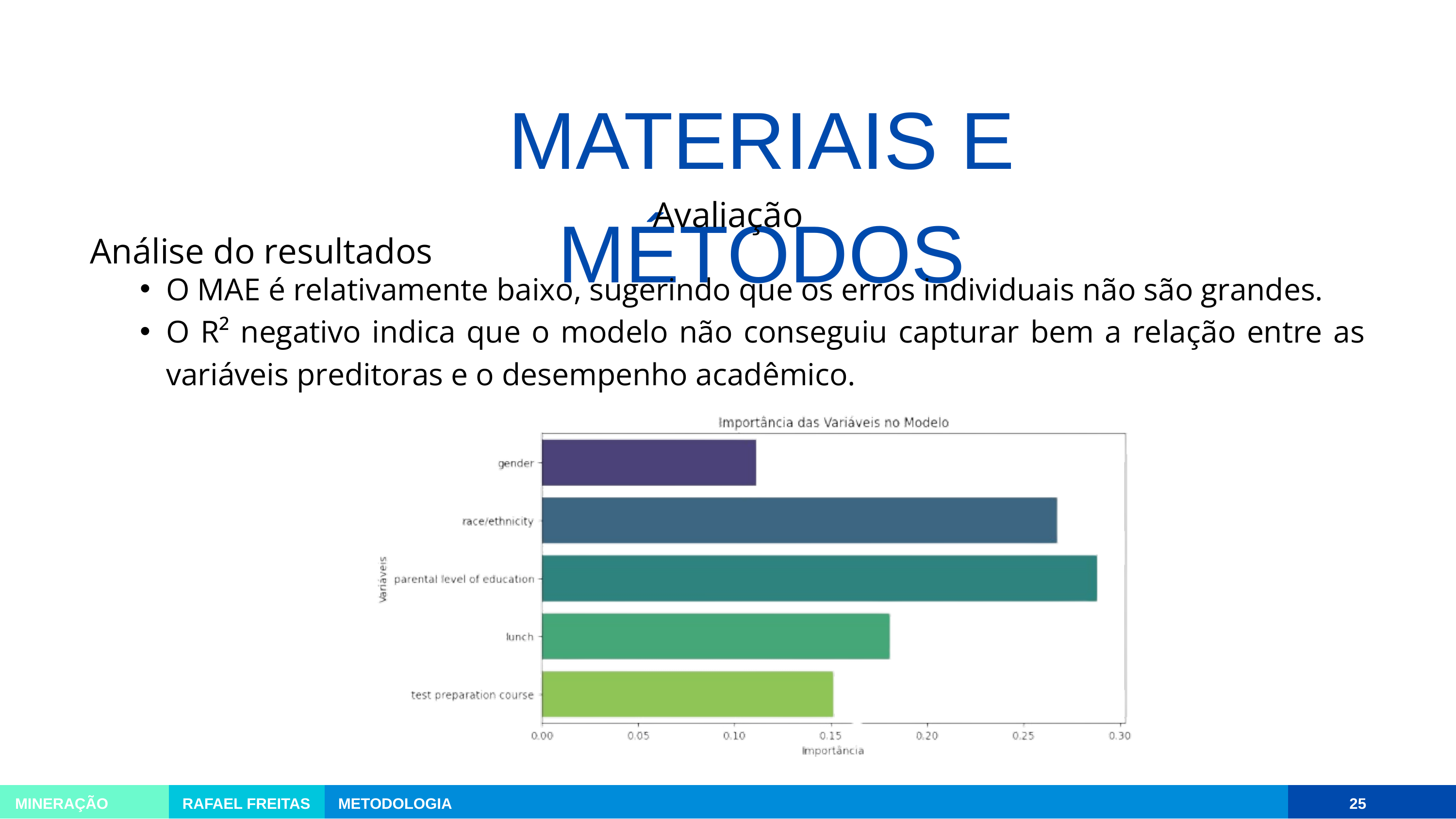

MATERIAIS E MÉTODOS
Avaliação
Análise do resultados
O MAE é relativamente baixo, sugerindo que os erros individuais não são grandes.
O R² negativo indica que o modelo não conseguiu capturar bem a relação entre as variáveis preditoras e o desempenho acadêmico.

MINERAÇÃO
RAFAEL FREITAS
METODOLOGIA
25